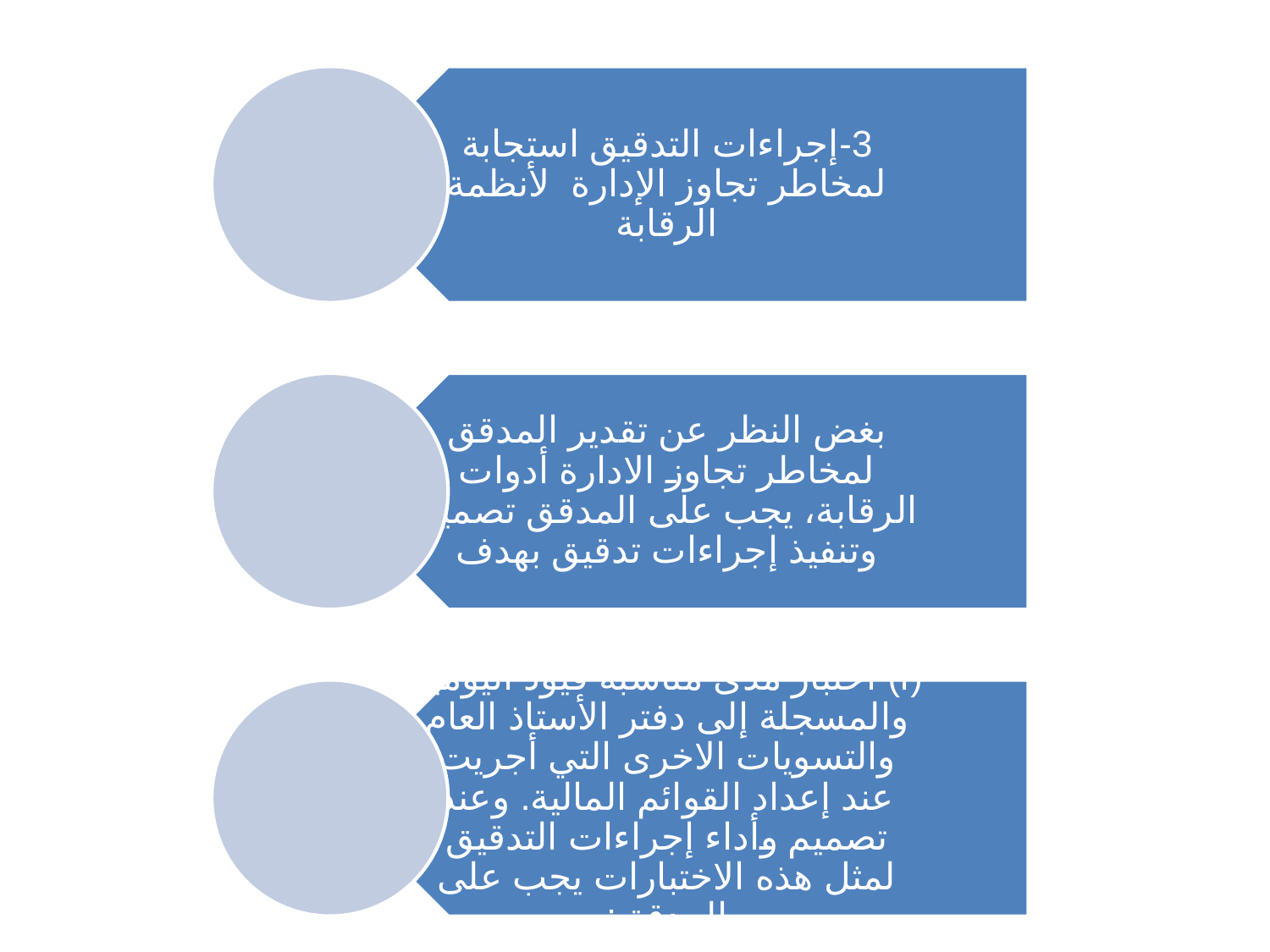

3-إجراءات التدقيق استجابة لمخاطر تجاوز الإدارة  لأنظمة الرقابة
بغض النظر عن تقدير المدقق لمخاطر تجاوز الادارة أدوات الرقابة، يجب على المدقق تصميم وتنفيذ إجراءات تدقيق بهدف
(أ) اختبار مدى مناسبة قيود اليومية والمسجلة إلى دفتر الأستاذ العام والتسويات الاخرى التي أجريت عند إعداد القوائم المالية. وعند تصميم وأداء إجراءات التدقيق لمثل هذه الاختبارات يجب على المدقق: